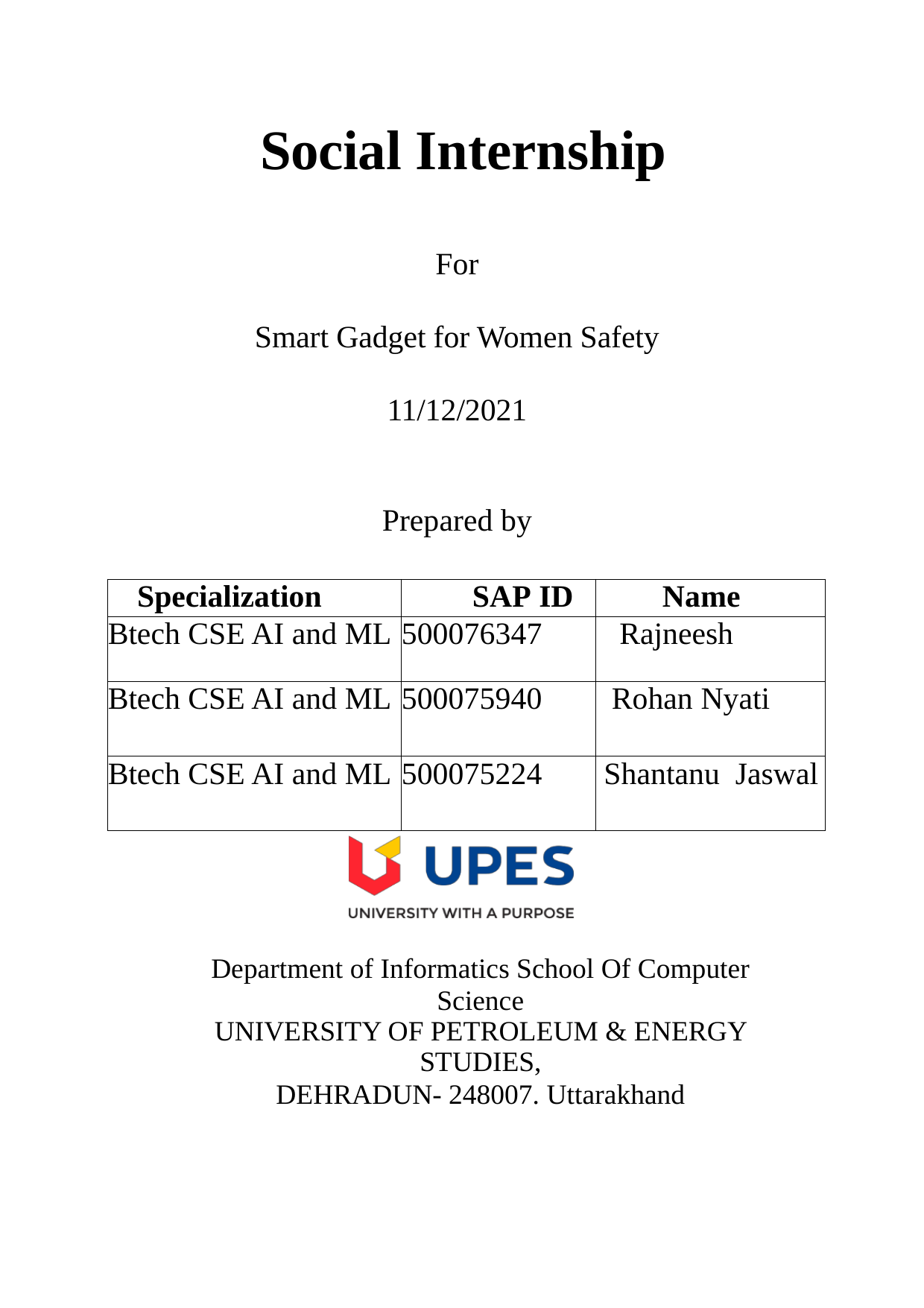

# Social Internship
For

Smart Gadget for Women Safety

11/12/2021

Prepared by
| Specialization | SAP ID | Name |
| --- | --- | --- |
| Btech CSE AI and ML | 500076347 | Rajneesh |
| Btech CSE AI and ML | 500075940 | Rohan Nyati |
| Btech CSE AI and ML | 500075224 | Shantanu Jaswal |
Department of Informatics School Of Computer Science
UNIVERSITY OF PETROLEUM & ENERGY STUDIES,
DEHRADUN- 248007. Uttarakhand